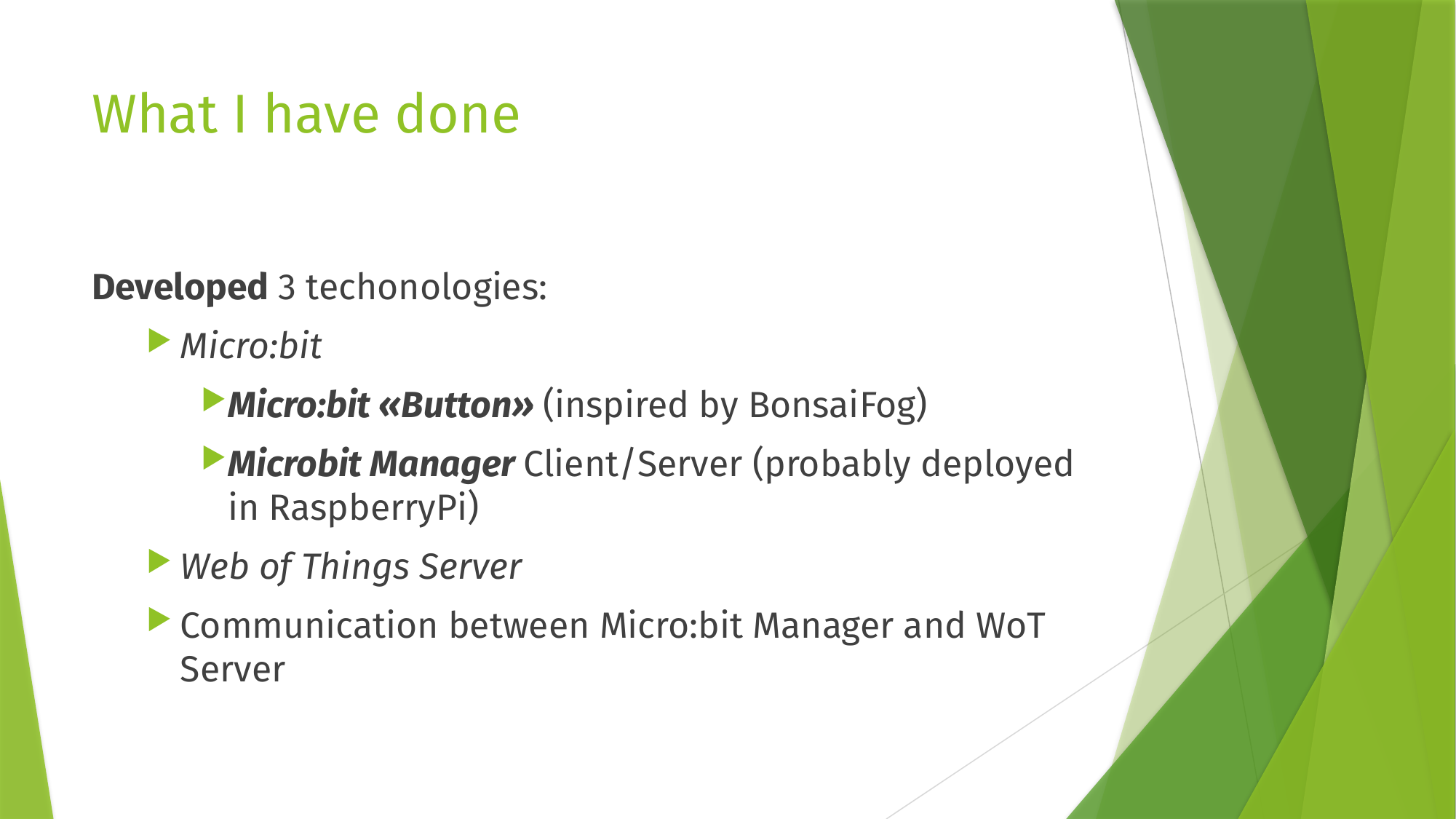

# What I have done
Developed 3 techonologies:
Micro:bit
Micro:bit «Button» (inspired by BonsaiFog)
Microbit Manager Client/Server (probably deployed in RaspberryPi)
Web of Things Server
Communication between Micro:bit Manager and WoT Server